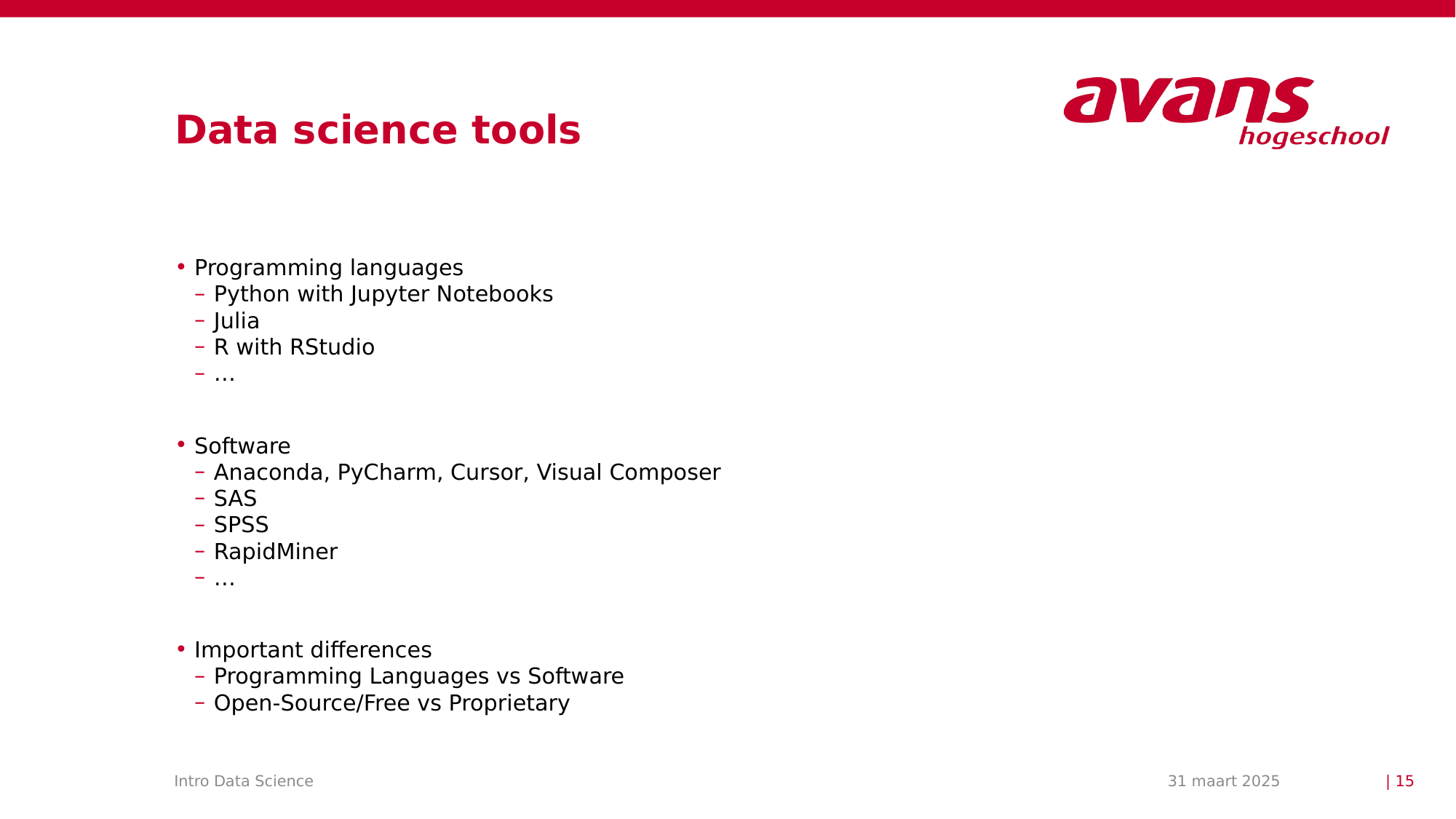

# Data science tools
Programming languages
Python with Jupyter Notebooks
Julia
R with RStudio
…

Software
Anaconda, PyCharm, Cursor, Visual Composer
SAS
SPSS
RapidMiner
…

Important differences
Programming Languages vs Software
Open-Source/Free vs Proprietary
31 maart 2025
| 15